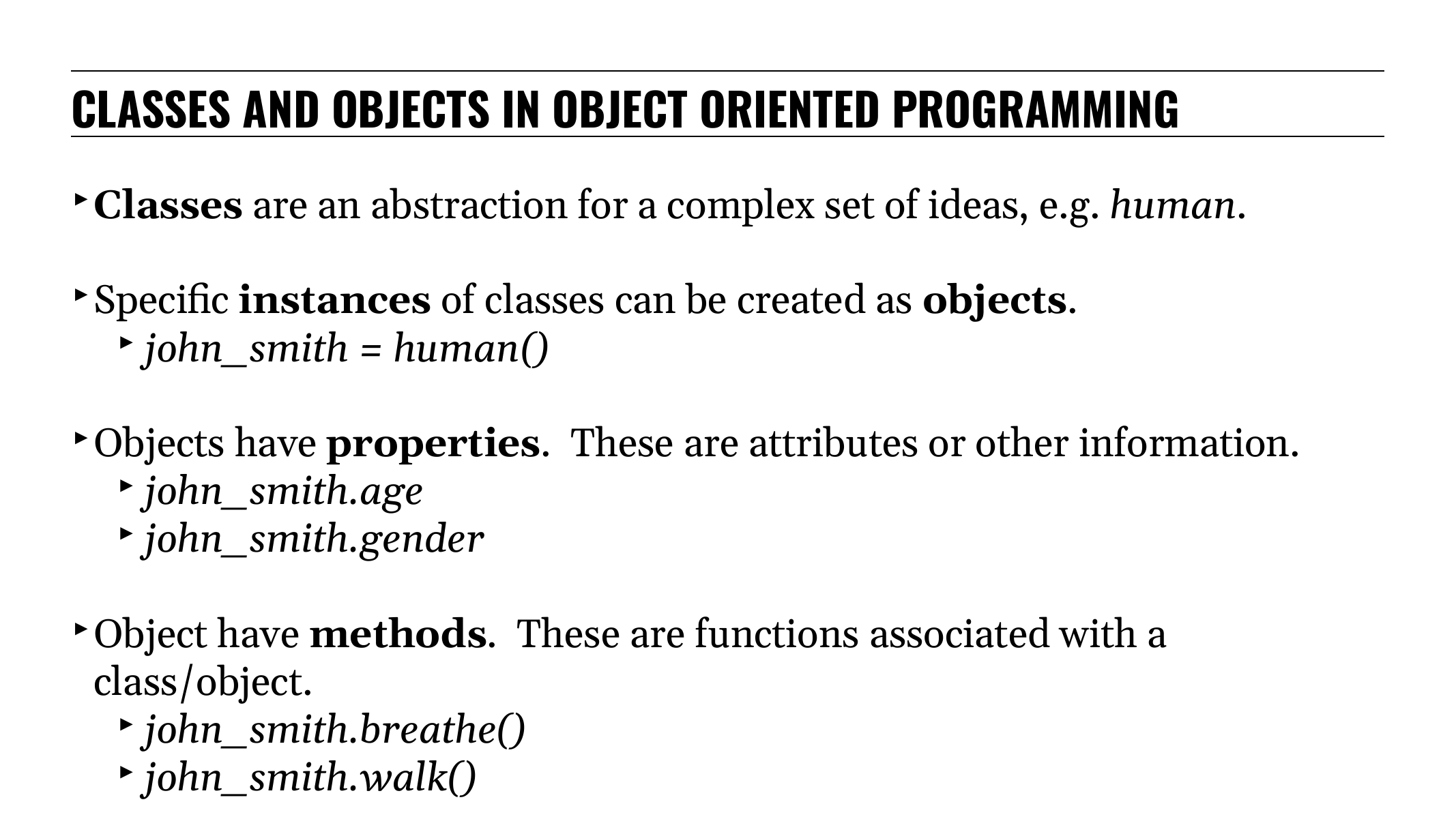

CLASSES AND OBJECTS IN OBJECT ORIENTED PROGRAMMING

Classes are an abstraction for a complex set of ideas, e.g. human.

Specific instances of classes can be created as objects.
john_smith = human()

Objects have properties.  These are attributes or other information.
john_smith.age
john_smith.gender

Object have methods.  These are functions associated with a class/object.
john_smith.breathe()
john_smith.walk()